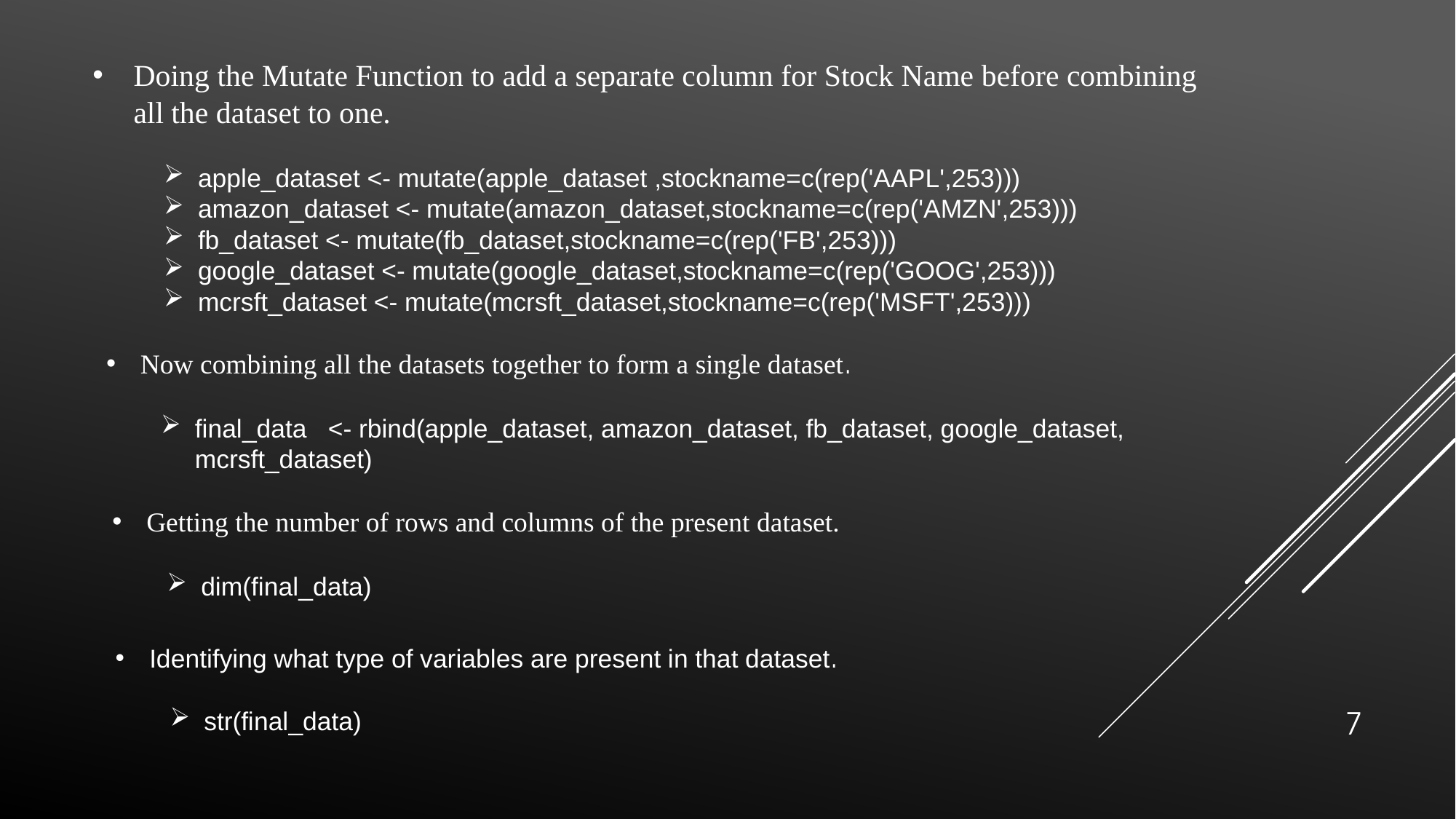

# Doing the Mutate Function to add a separate column for Stock Name before combining all the dataset to one.
apple_dataset <- mutate(apple_dataset ,stockname=c(rep('AAPL',253)))
amazon_dataset <- mutate(amazon_dataset,stockname=c(rep('AMZN',253)))
fb_dataset <- mutate(fb_dataset,stockname=c(rep('FB',253)))
google_dataset <- mutate(google_dataset,stockname=c(rep('GOOG',253)))
mcrsft_dataset <- mutate(mcrsft_dataset,stockname=c(rep('MSFT',253)))

Now combining all the datasets together to form a single dataset.

final_data   <- rbind(apple_dataset, amazon_dataset, fb_dataset, google_dataset, mcrsft_dataset)

Getting the number of rows and columns of the present dataset.

dim(final_data)

Identifying what type of variables are present in that dataset.

str(final_data)

7